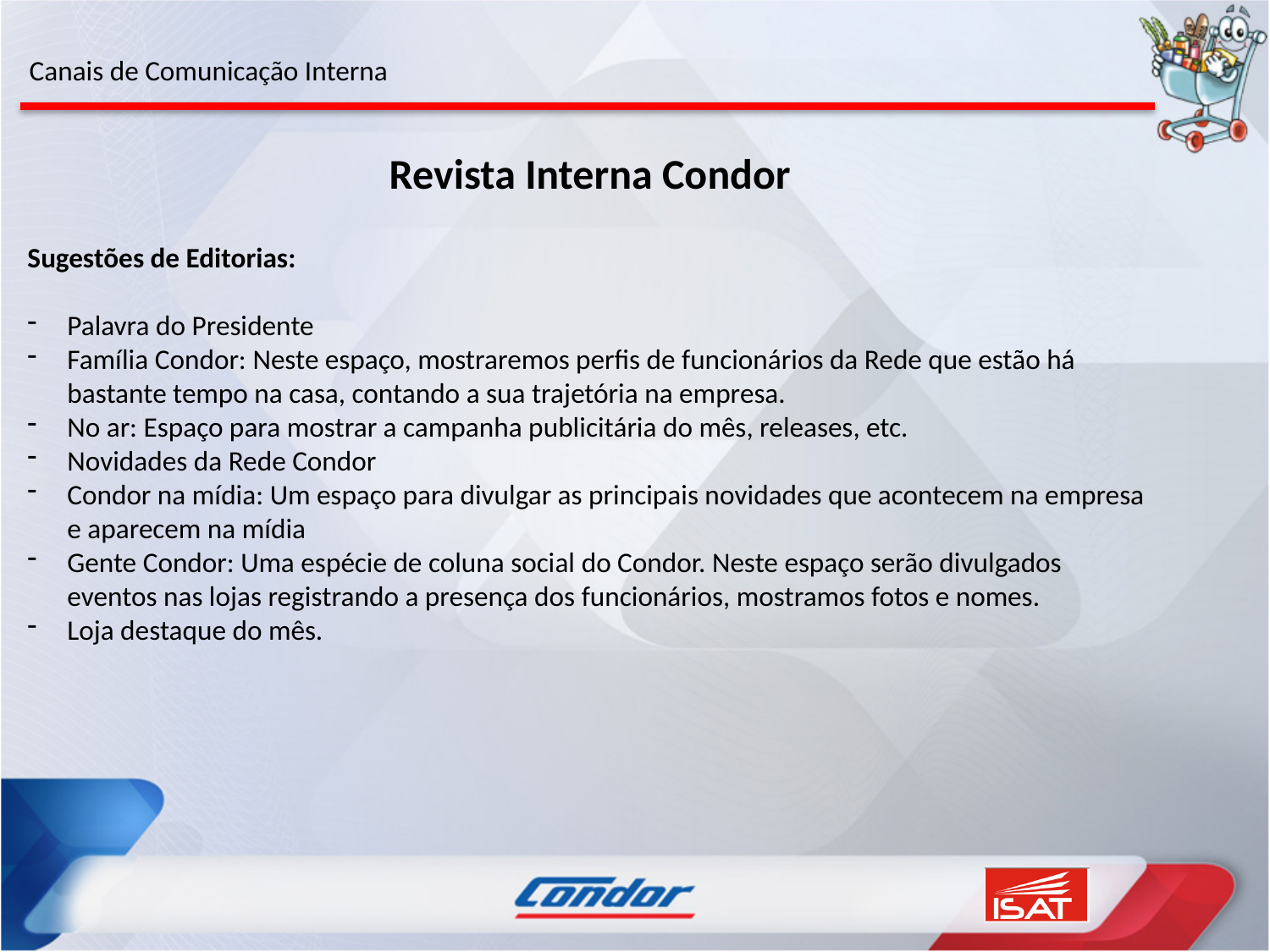

Canais de Comunicação Interna
Revista Interna Condor

Sugestões de Editorias:

Palavra do Presidente
Família Condor: Neste espaço, mostraremos perfis de funcionários da Rede que estão há bastante tempo na casa, contando a sua trajetória na empresa.
No ar: Espaço para mostrar a campanha publicitária do mês, releases, etc.
Novidades da Rede Condor
Condor na mídia: Um espaço para divulgar as principais novidades que acontecem na empresa e aparecem na mídia
Gente Condor: Uma espécie de coluna social do Condor. Neste espaço serão divulgados eventos nas lojas registrando a presença dos funcionários, mostramos fotos e nomes.
Loja destaque do mês.